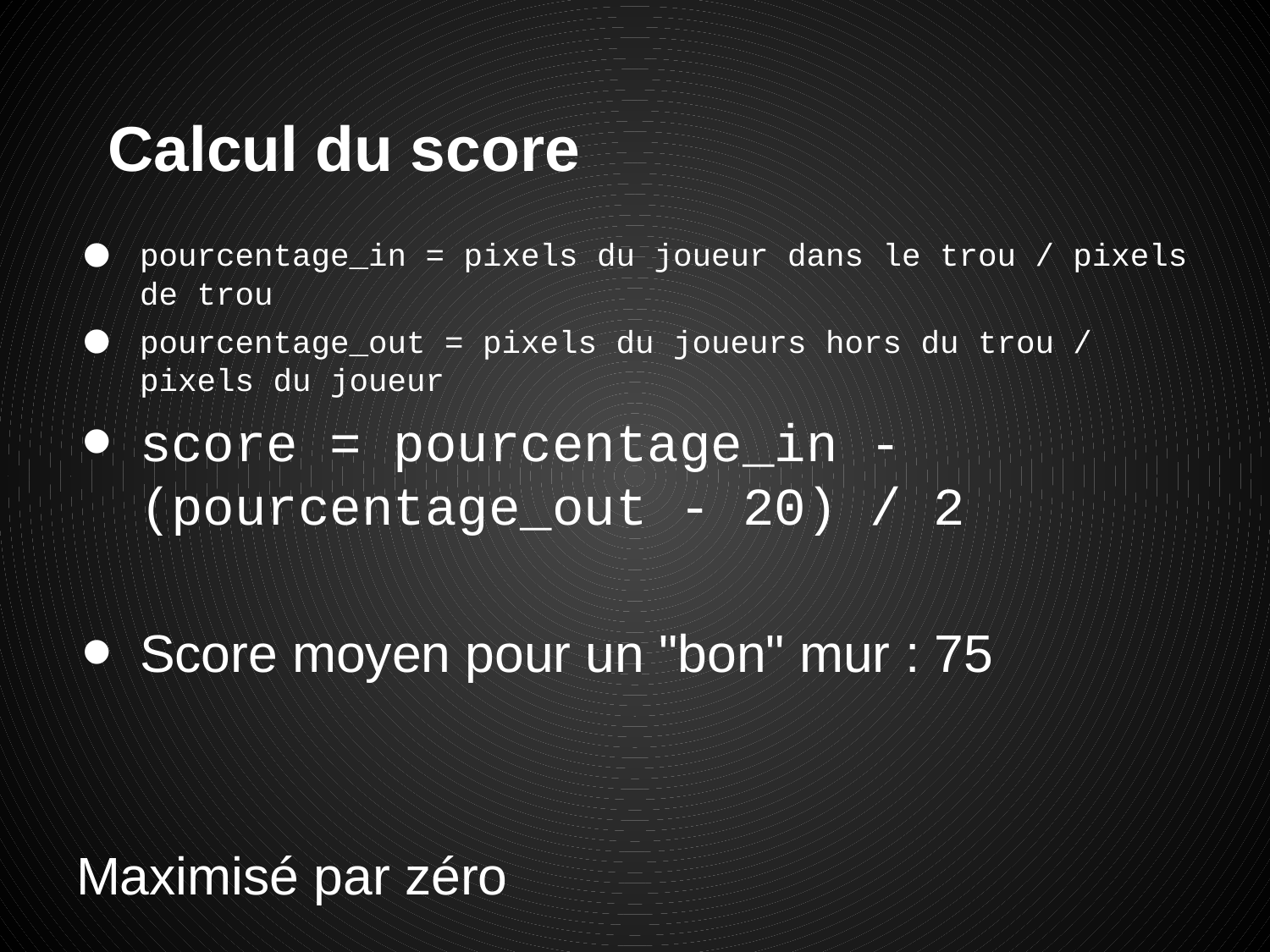

# Calcul du score
pourcentage_in = pixels du joueur dans le trou / pixels de trou
pourcentage_out = pixels du joueurs hors du trou / pixels du joueur
score = pourcentage_in - (pourcentage_out - 20) / 2

Score moyen pour un "bon" mur : 75

Maximisé par zéro